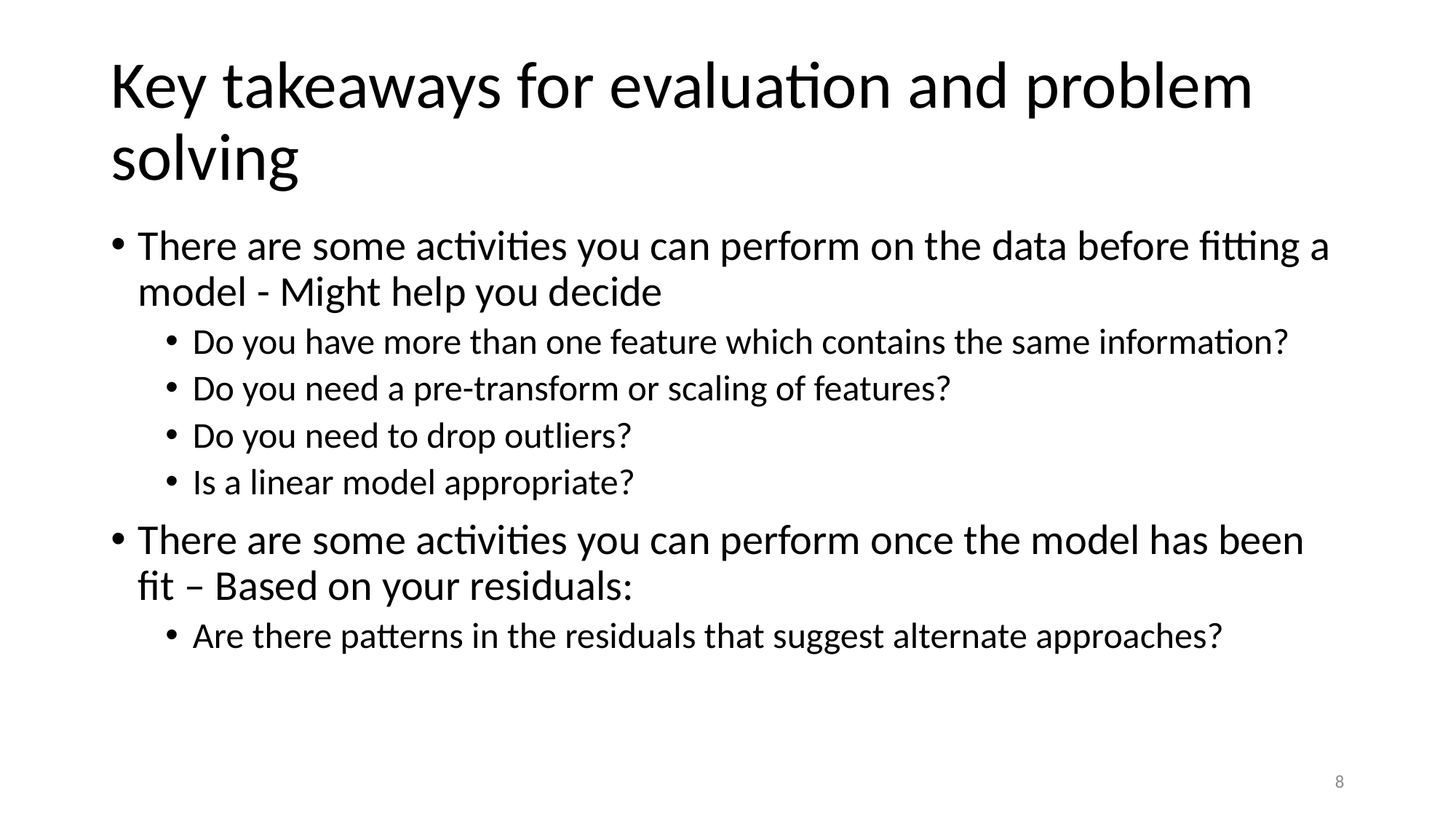

# Key takeaways for evaluation and problem solving
There are some activities you can perform on the data before fitting a model - Might help you decide
Do you have more than one feature which contains the same information?
Do you need a pre-transform or scaling of features?
Do you need to drop outliers?
Is a linear model appropriate?
There are some activities you can perform once the model has been fit – Based on your residuals:
Are there patterns in the residuals that suggest alternate approaches?

8